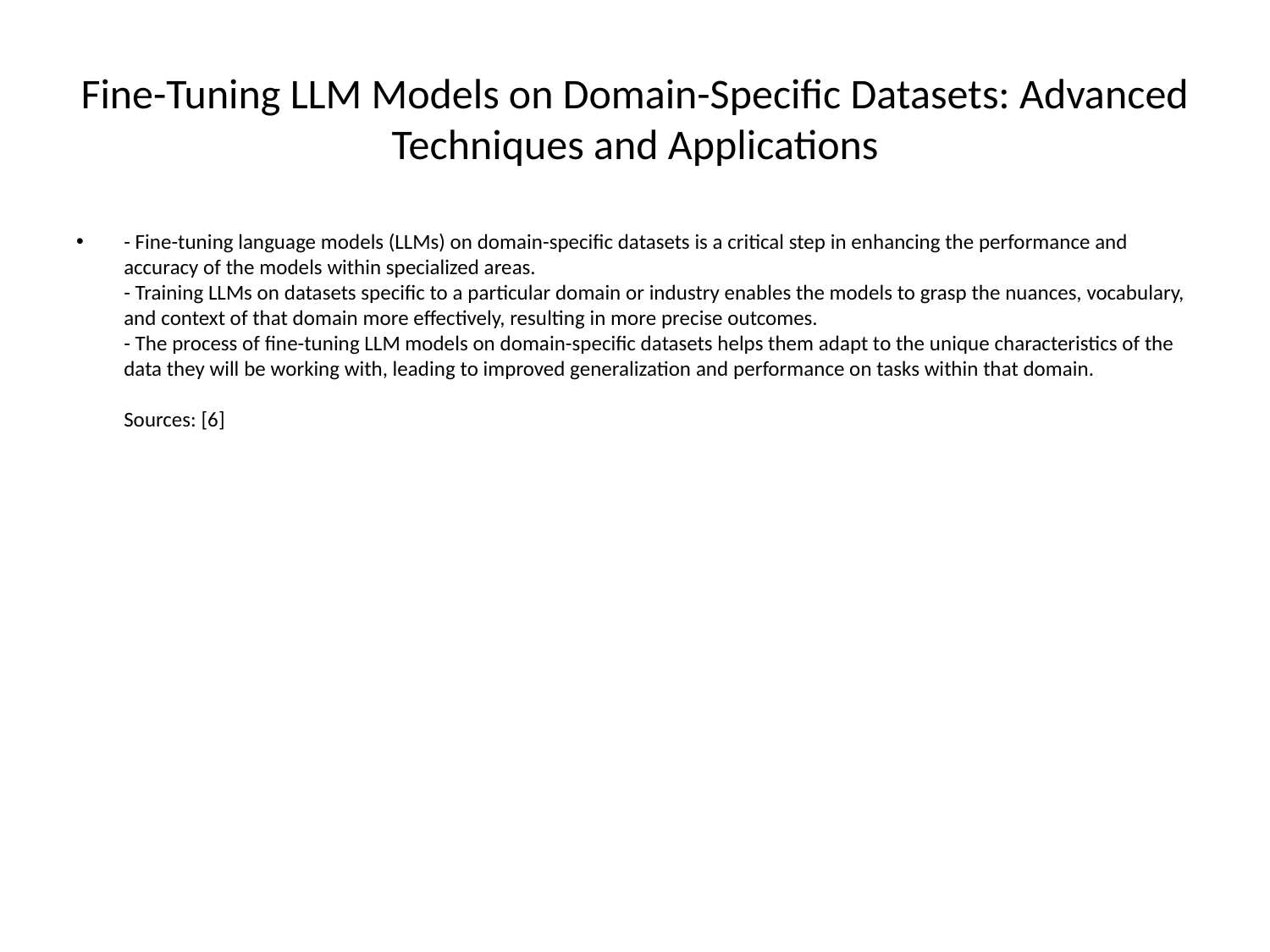

# Fine-Tuning LLM Models on Domain-Specific Datasets: Advanced Techniques and Applications
- Fine-tuning language models (LLMs) on domain-specific datasets is a critical step in enhancing the performance and accuracy of the models within specialized areas.
- Training LLMs on datasets specific to a particular domain or industry enables the models to grasp the nuances, vocabulary, and context of that domain more effectively, resulting in more precise outcomes.
- The process of fine-tuning LLM models on domain-specific datasets helps them adapt to the unique characteristics of the data they will be working with, leading to improved generalization and performance on tasks within that domain.
Sources: [6]